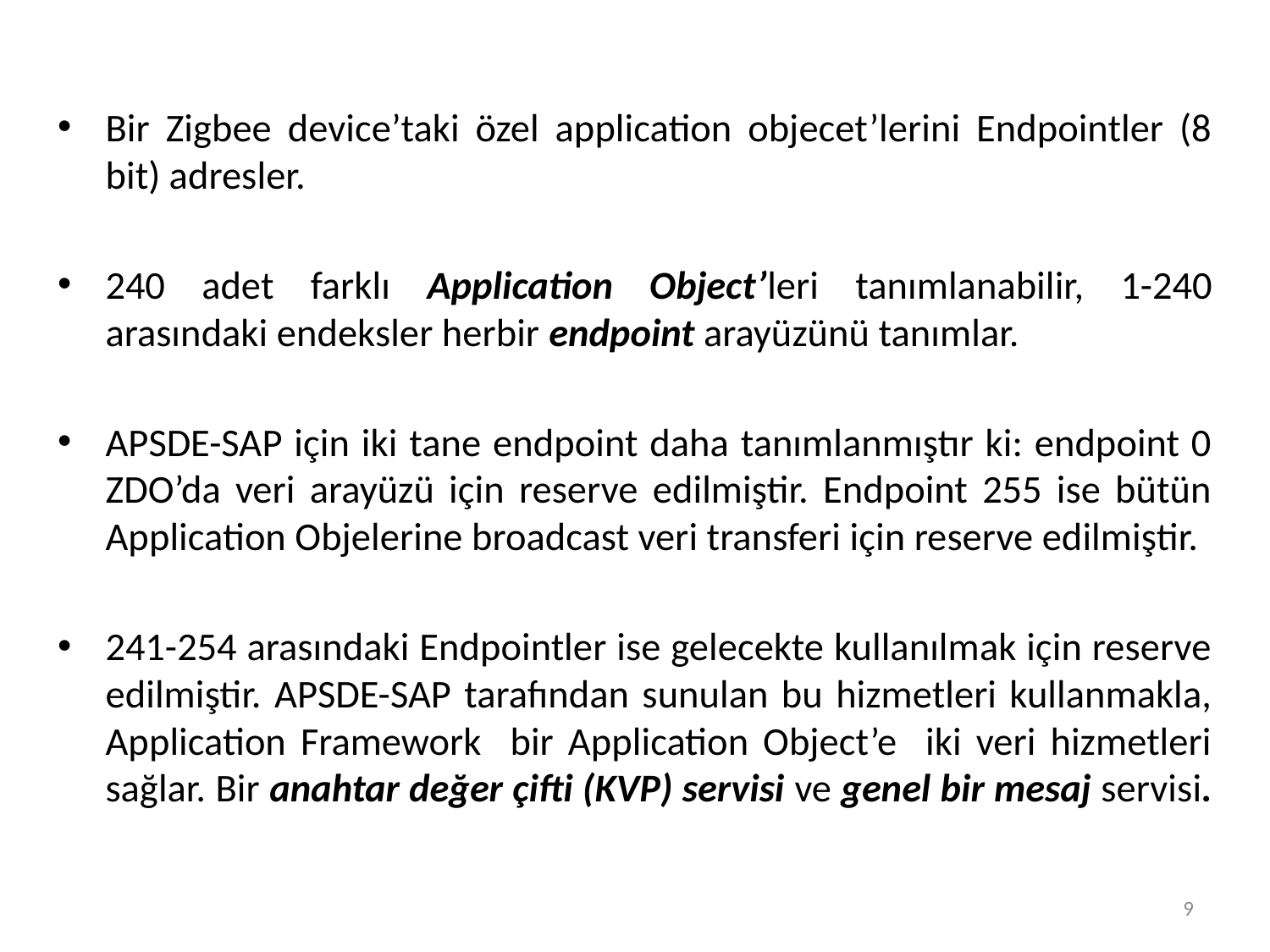

Bir Zigbee device’taki özel application objecet’lerini Endpointler (8 bit) adresler.

240 adet farklı Application Object’leri tanımlanabilir, 1-240 arasındaki endeksler herbir endpoint arayüzünü tanımlar.

APSDE-SAP için iki tane endpoint daha tanımlanmıştır ki: endpoint 0 ZDO’da veri arayüzü için reserve edilmiştir. Endpoint 255 ise bütün Application Objelerine broadcast veri transferi için reserve edilmiştir.

241-254 arasındaki Endpointler ise gelecekte kullanılmak için reserve edilmiştir. APSDE-SAP tarafından sunulan bu hizmetleri kullanmakla, Application Framework  bir Application Object’e  iki veri hizmetleri sağlar. Bir anahtar değer çifti (KVP) servisi ve genel bir mesaj servisi.

9